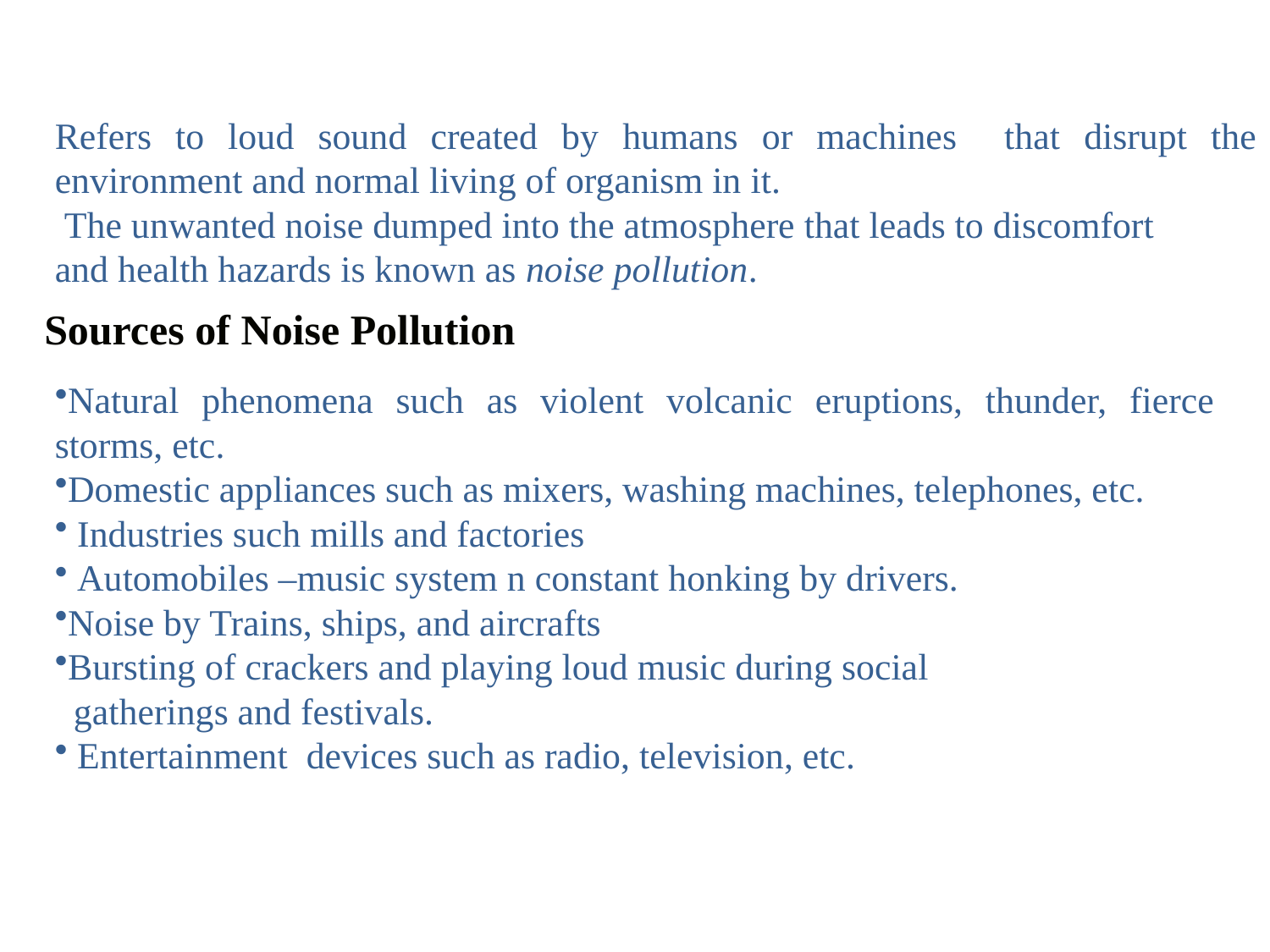

Noise Pollution
Refers to loud sound created by humans or machines  that disrupt the environment and normal living of organism in it.
 The unwanted noise dumped into the atmosphere that leads to discomfort
and health hazards is known as noise pollution.
Sources of Noise Pollution
Natural phenomena such as violent volcanic eruptions, thunder, fierce storms, etc.
Domestic appliances such as mixers, washing machines, telephones, etc.
 Industries such mills and factories
 Automobiles –music system n constant honking by drivers.
Noise by Trains, ships, and aircrafts
Bursting of crackers and playing loud music during social
  gatherings and festivals.
 Entertainment  devices such as radio, television, etc.